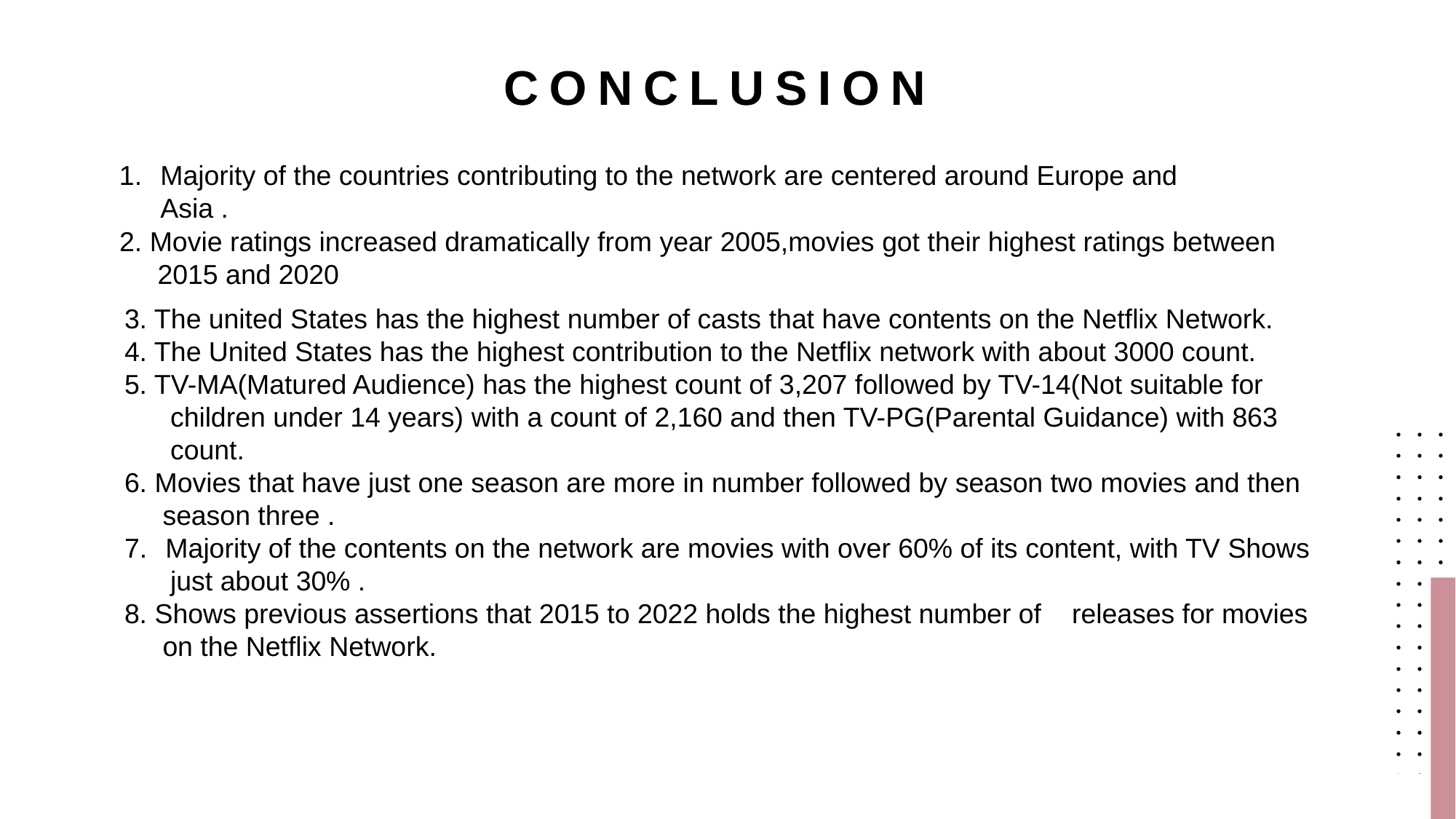

# conclusion
Majority of the countries contributing to the network are centered around Europe and             Asia .
2. Movie ratings increased dramatically from year 2005,movies got their highest ratings between
     2015 and 2020

3. The united States has the highest number of casts that have contents on the Netflix Network.
4. The United States has the highest contribution to the Netflix network with about 3000 count.
5. TV-MA(Matured Audience) has the highest count of 3,207 followed by TV-14(Not suitable for
      children under 14 years) with a count of 2,160 and then TV-PG(Parental Guidance) with 863
      count.
6. Movies that have just one season are more in number followed by season two movies and then
     season three .
Majority of the contents on the network are movies with over 60% of its content, with TV Shows
      just about 30% .
8. Shows previous assertions that 2015 to 2022 holds the highest number of    releases for movies
     on the Netflix Network.